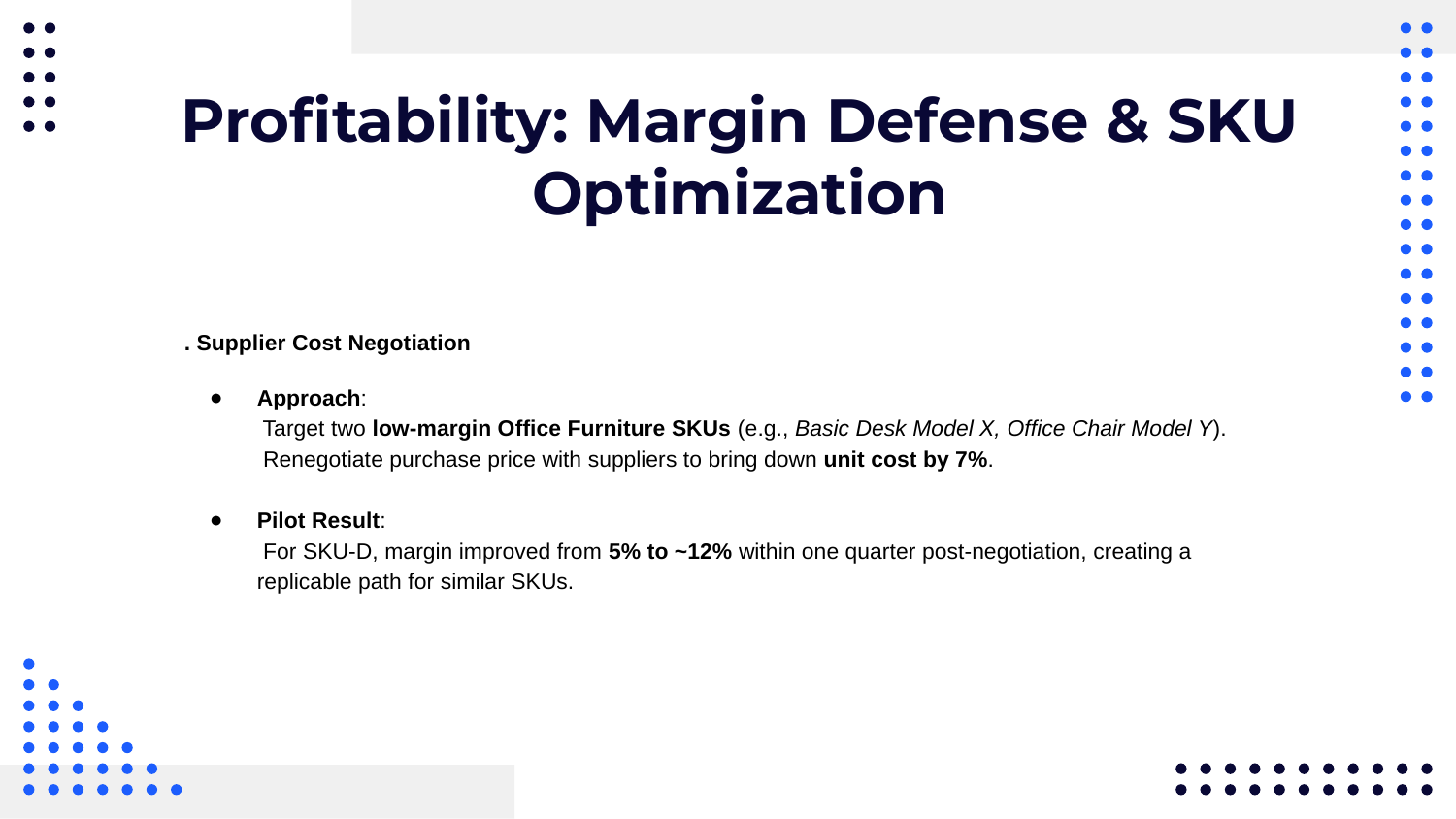

# Profitability: Margin Defense & SKU Optimization

. Supplier Cost Negotiation
Approach:
 Target two low-margin Office Furniture SKUs (e.g., Basic Desk Model X, Office Chair Model Y).
 Renegotiate purchase price with suppliers to bring down unit cost by 7%.
Pilot Result:
 For SKU-D, margin improved from 5% to ~12% within one quarter post-negotiation, creating a replicable path for similar SKUs.